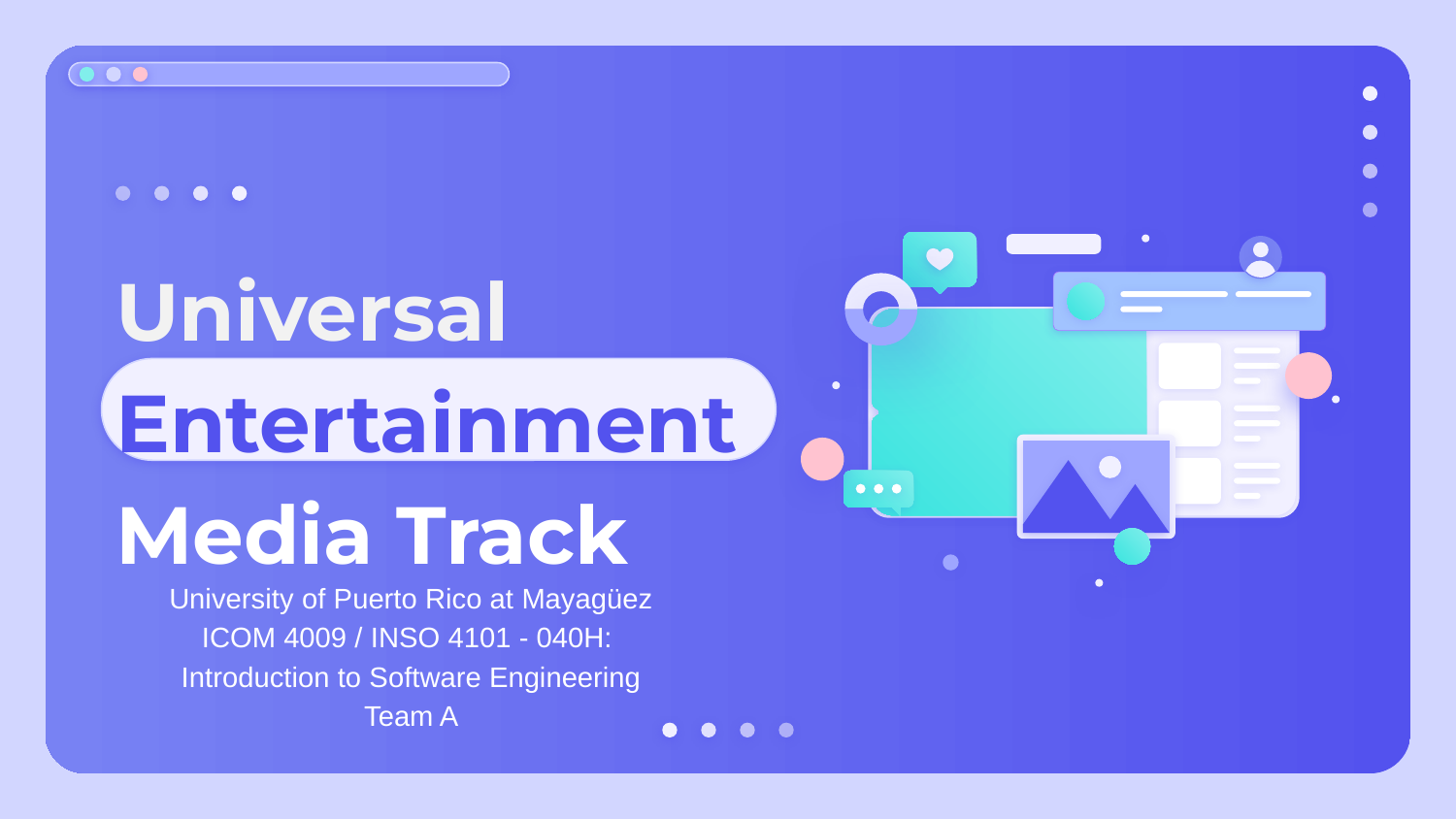

# Universal Entertainment Media Track

University of Puerto Rico at Mayagüez
ICOM 4009 / INSO 4101 - 040H:
Introduction to Software Engineering
Team A